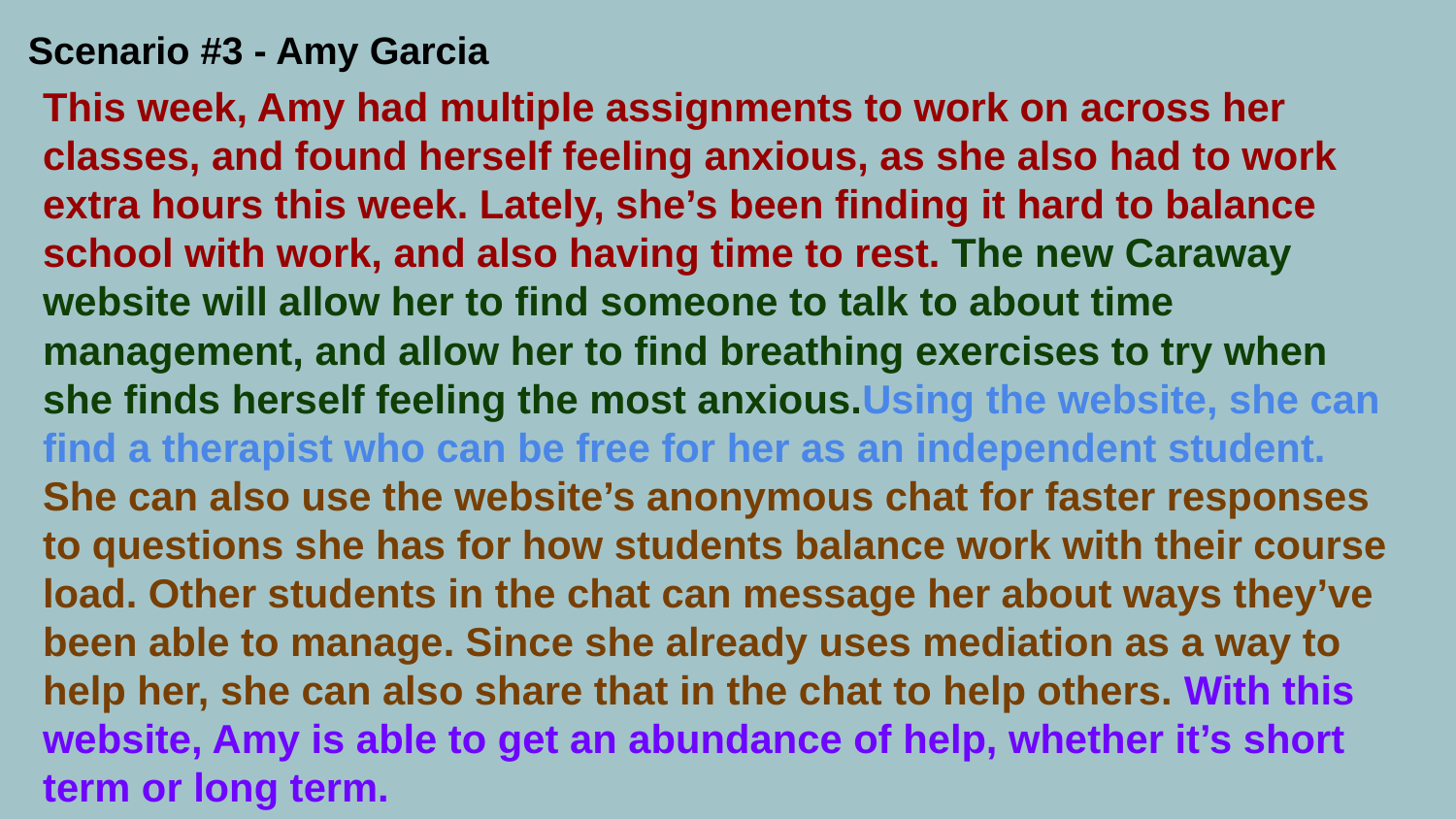

Scenario #3 - Amy Garcia
This week, Amy had multiple assignments to work on across her classes, and found herself feeling anxious, as she also had to work extra hours this week. Lately, she’s been finding it hard to balance school with work, and also having time to rest. The new Caraway website will allow her to find someone to talk to about time management, and allow her to find breathing exercises to try when she finds herself feeling the most anxious.Using the website, she can find a therapist who can be free for her as an independent student. She can also use the website’s anonymous chat for faster responses to questions she has for how students balance work with their course load. Other students in the chat can message her about ways they’ve been able to manage. Since she already uses mediation as a way to help her, she can also share that in the chat to help others. With this website, Amy is able to get an abundance of help, whether it’s short term or long term.